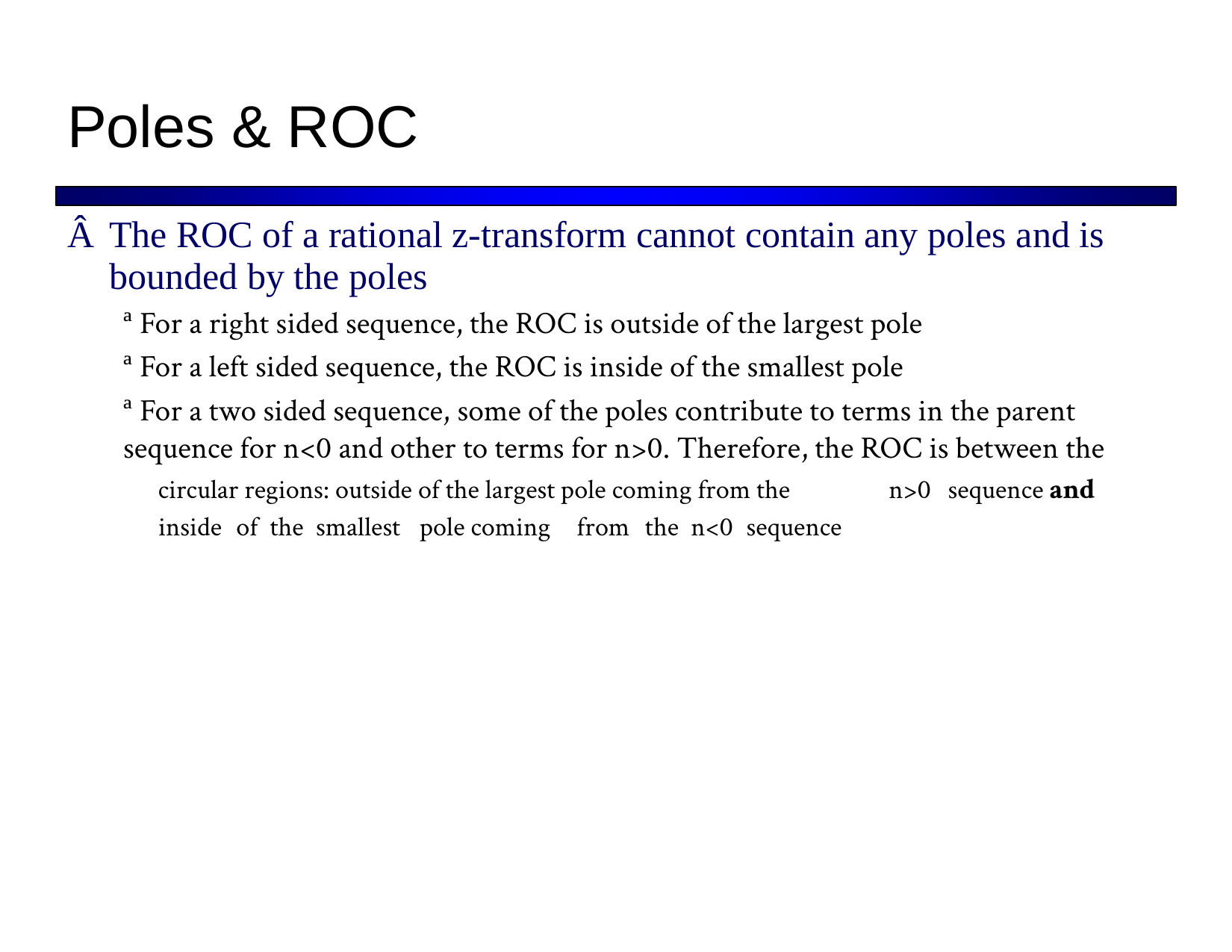

Poles & ROC

Â The ROC of a rational z-transform cannot contain any poles and is
bounded by the poles
ª For a right sided sequence, the ROC is outside of the largest pole
ª For a left sided sequence, the ROC is inside of the smallest pole
ª For a two sided sequence, some of the poles contribute to terms in the parent
sequence for n<0 and other to terms for n>0. Therefore, the ROC is between the
sequence and
circular regions: outside of the largest pole coming from the
n>0
inside
of
the
smallest
pole coming
from
the
n<0
sequence